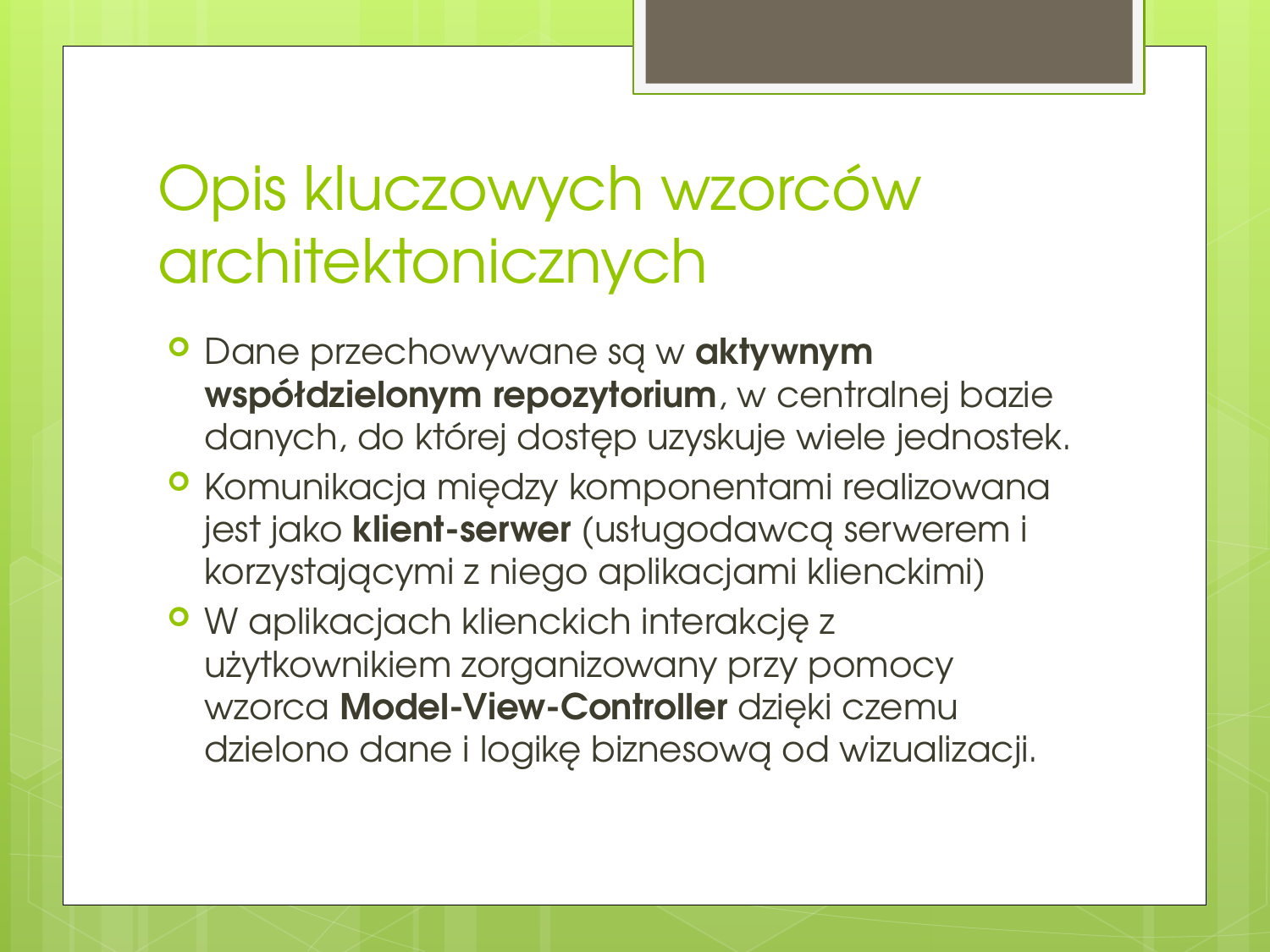

# Opis kluczowych wzorców architektonicznych
Dane przechowywane są w aktywnym współdzielonym repozytorium, w centralnej bazie danych, do której dostęp uzyskuje wiele jednostek.
Komunikacja między komponentami realizowana jest jako klient-serwer (usługodawcą serwerem i korzystającymi z niego aplikacjami klienckimi)
W aplikacjach klienckich interakcję z użytkownikiem zorganizowany przy pomocy wzorca Model-View-Controller dzięki czemu dzielono dane i logikę biznesową od wizualizacji.